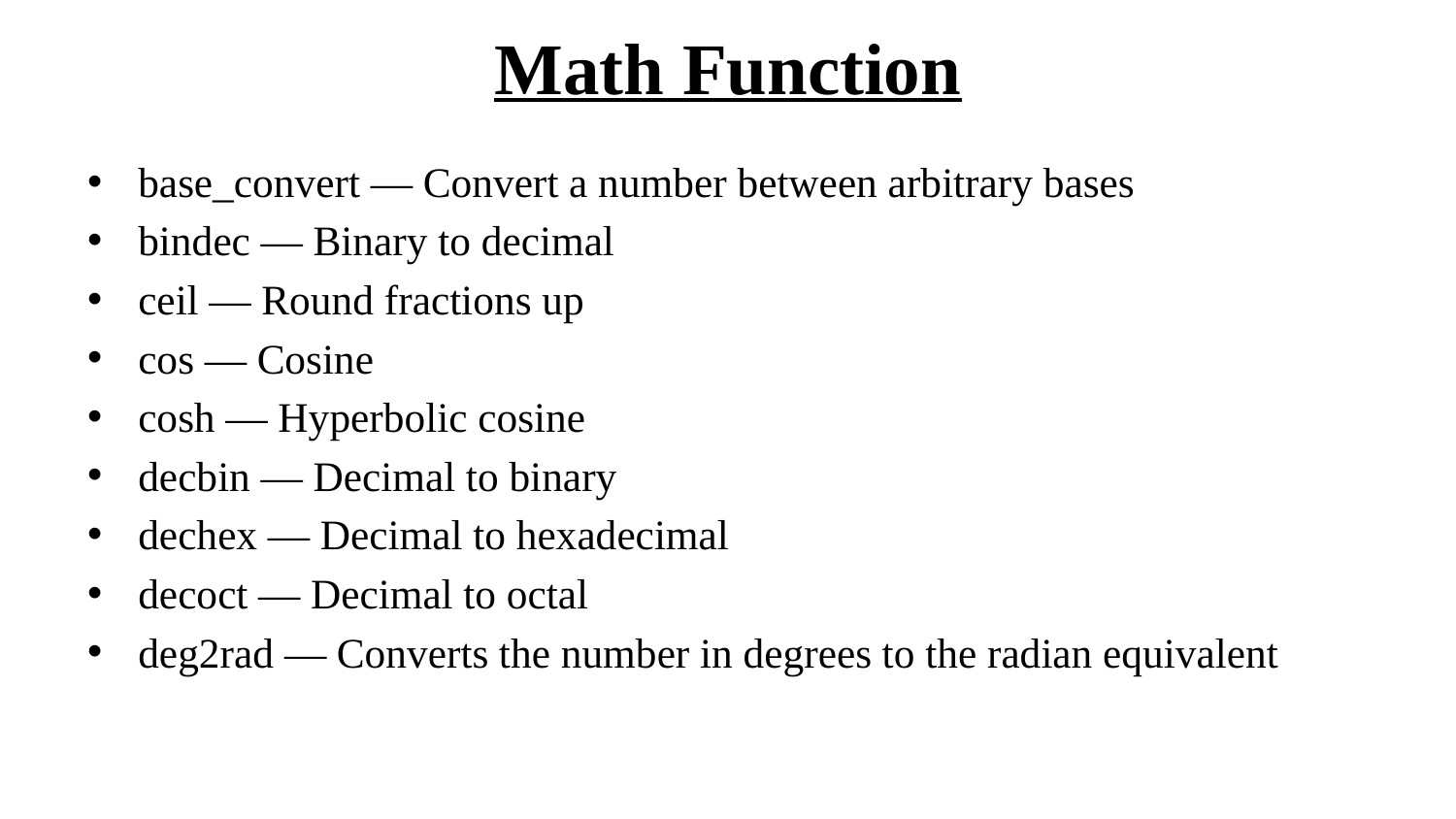

# Math Function
base_convert — Convert a number between arbitrary bases
bindec — Binary to decimal
ceil — Round fractions up
cos — Cosine
cosh — Hyperbolic cosine
decbin — Decimal to binary
dechex — Decimal to hexadecimal
decoct — Decimal to octal
deg2rad — Converts the number in degrees to the radian equivalent